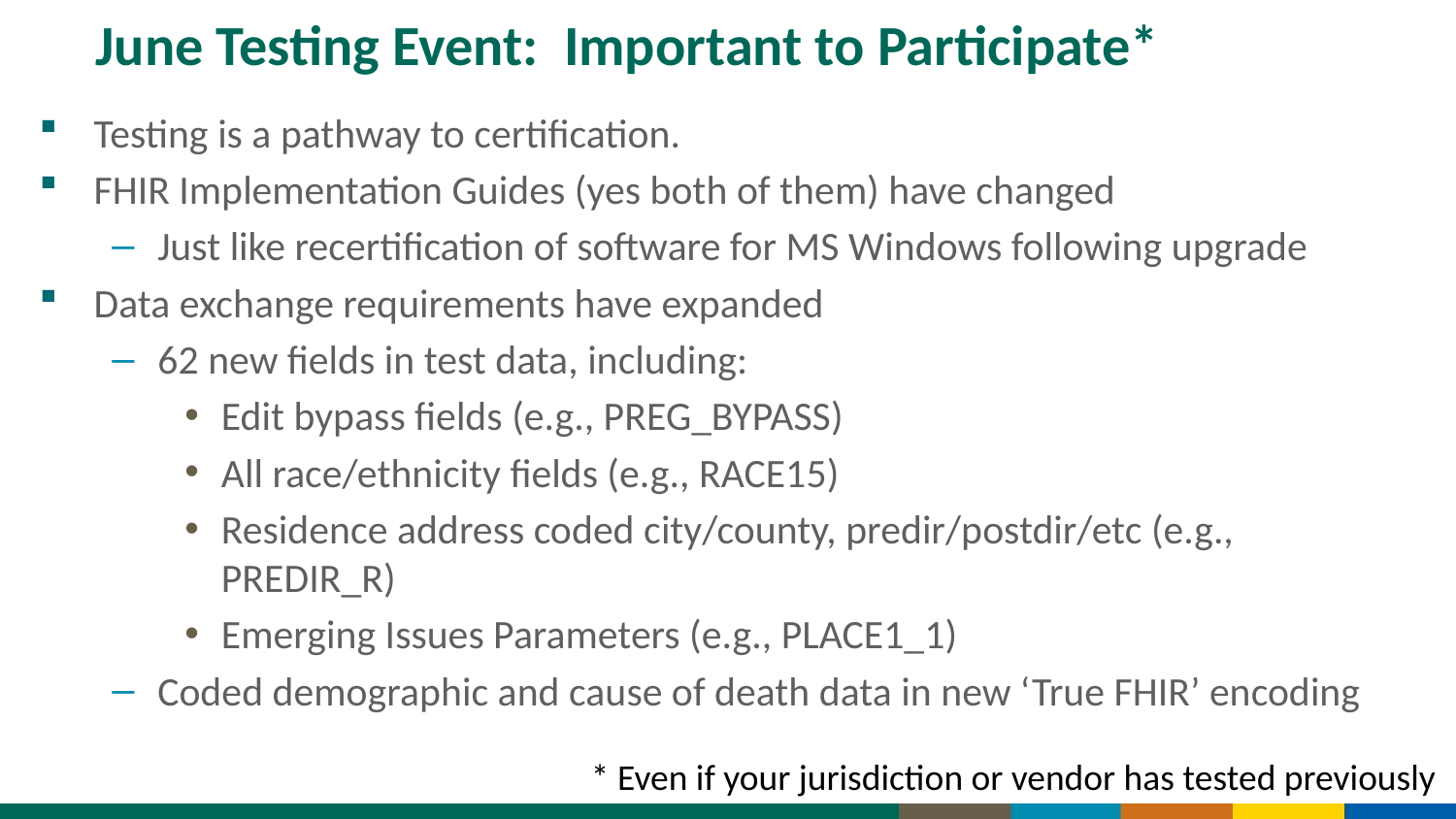

# June Testing Event:  Important to Participate*
Testing is a pathway to certification.
FHIR Implementation Guides (yes both of them) have changed
Just like recertification of software for MS Windows following upgrade
Data exchange requirements have expanded
62 new fields in test data, including:
Edit bypass fields (e.g., PREG_BYPASS)
All race/ethnicity fields (e.g., RACE15)
Residence address coded city/county, predir/postdir/etc (e.g., PREDIR_R)
Emerging Issues Parameters (e.g., PLACE1_1)
Coded demographic and cause of death data in new ‘True FHIR’ encoding
* Even if your jurisdiction or vendor has tested previously